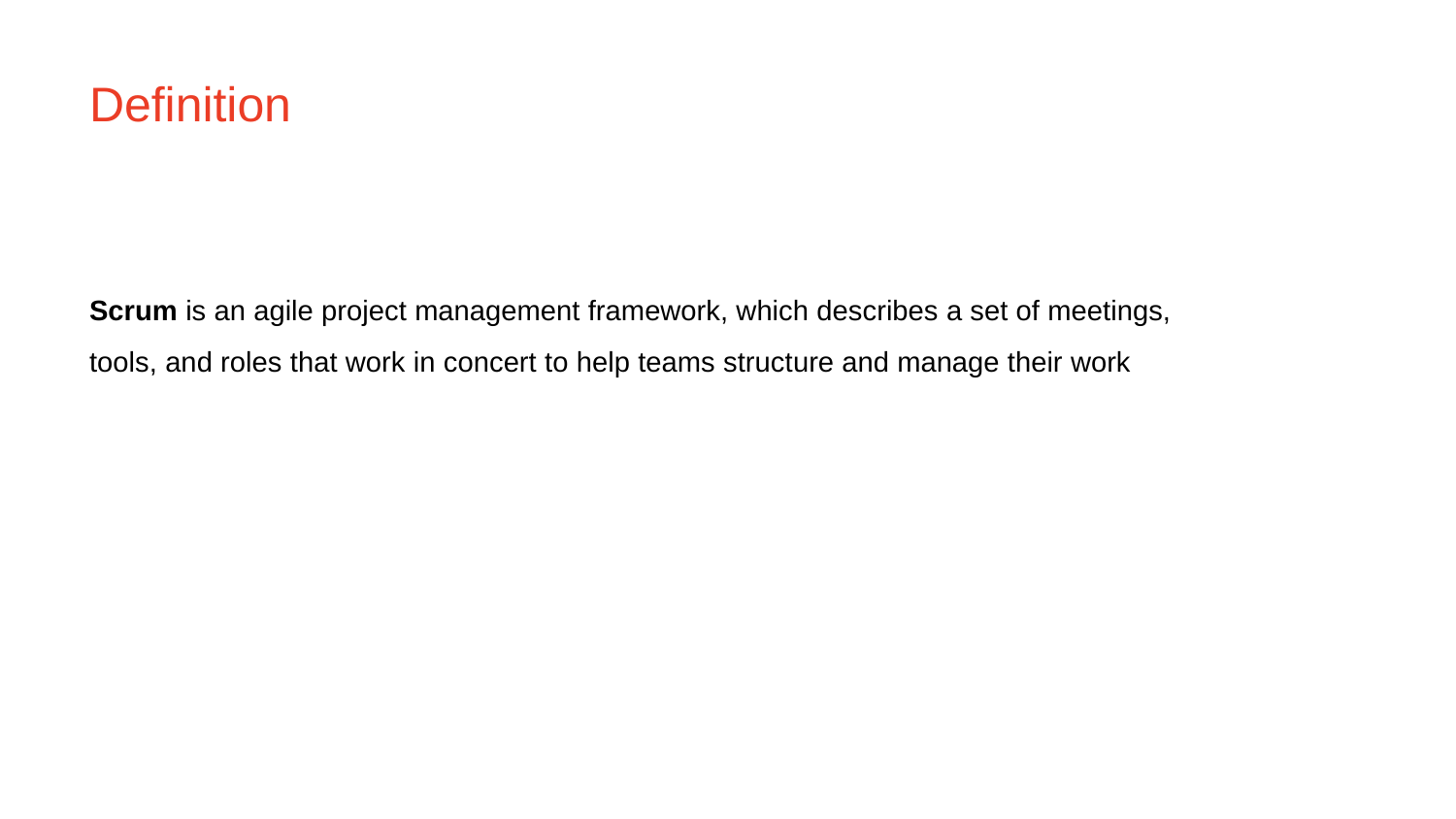

Definition
Scrum is an agile project management framework, which describes a set of meetings, tools, and roles that work in concert to help teams structure and manage their work